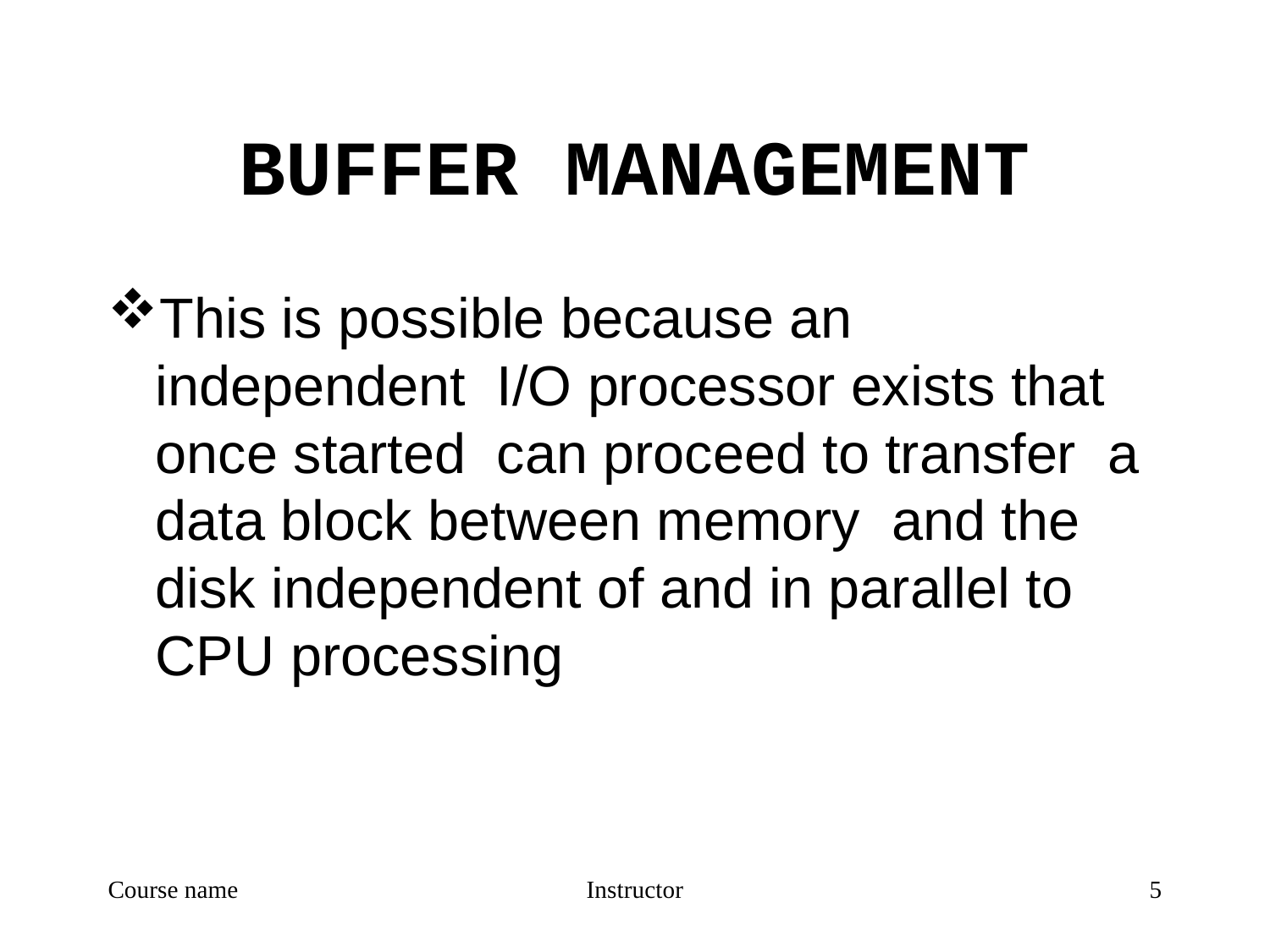

# BUFFER MANAGEMENT
This is possible because an independent  I/O processor exists that once started  can proceed to transfer  a data block between memory  and the disk independent of and in parallel to CPU processing
Course name
Instructor
5